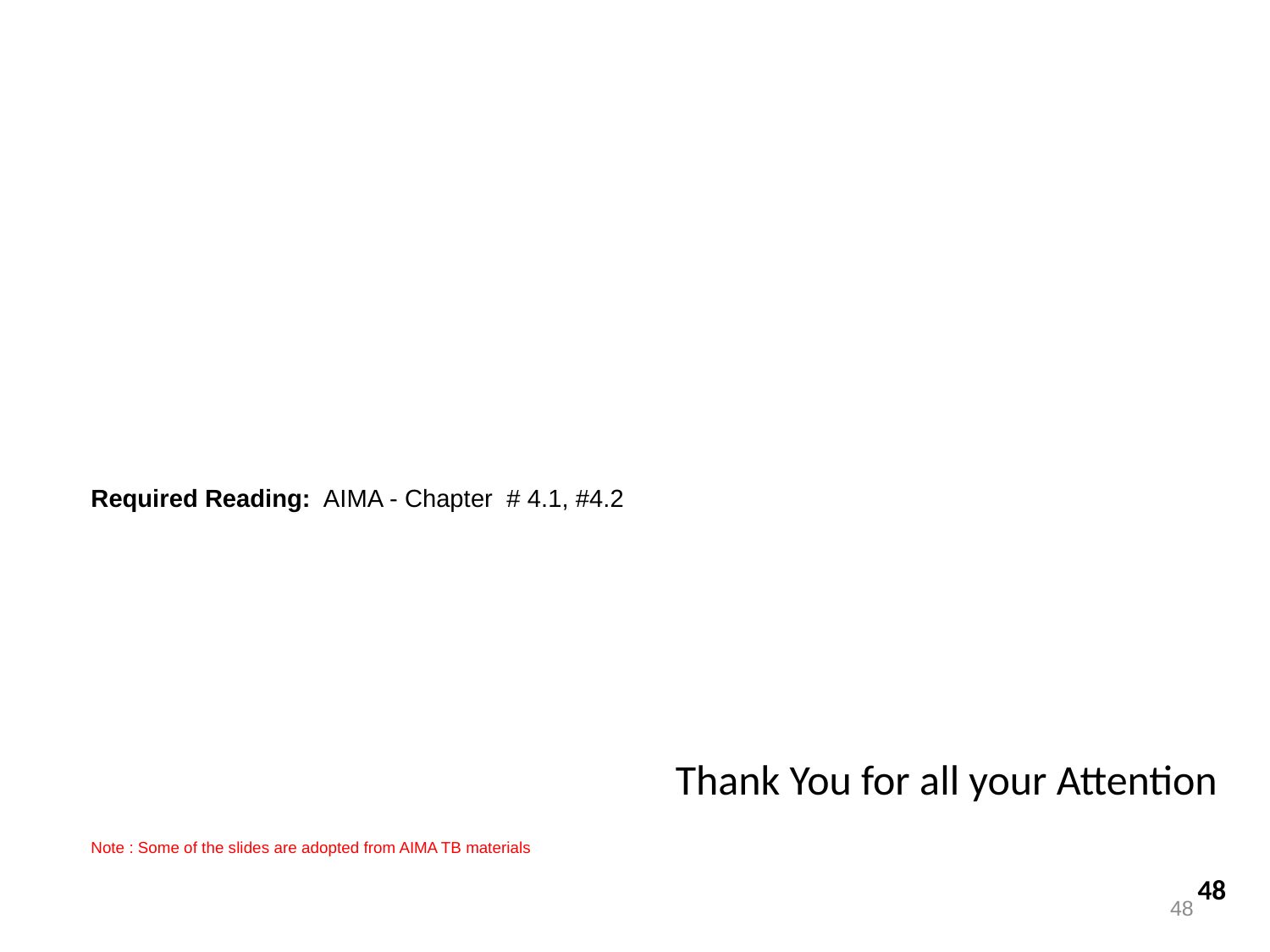

Required Reading:  AIMA - Chapter  # 4.1, #4.2

Note : Some of the slides are adopted from AIMA TB materials

Thank You for all your Attention
48
48